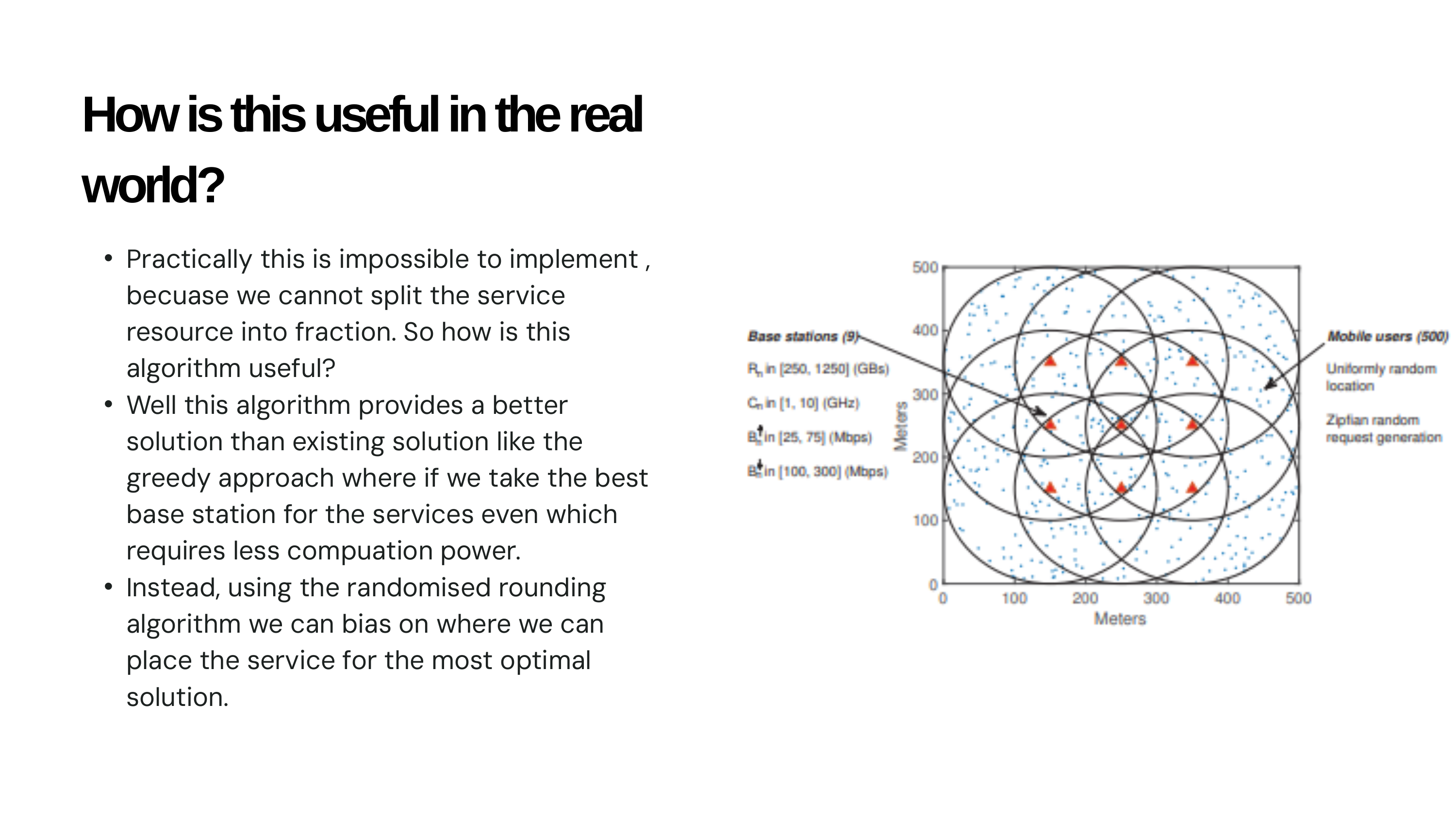

How is this useful in the real world?

Practically this is impossible to implement , becuase we cannot split the service resource into fraction. So how is this algorithm useful?
Well this algorithm provides a better solution than existing solution like the greedy approach where if we take the best base station for the services even which requires less compuation power.
Instead, using the randomised rounding algorithm we can bias on where we can place the service for the most optimal solution.